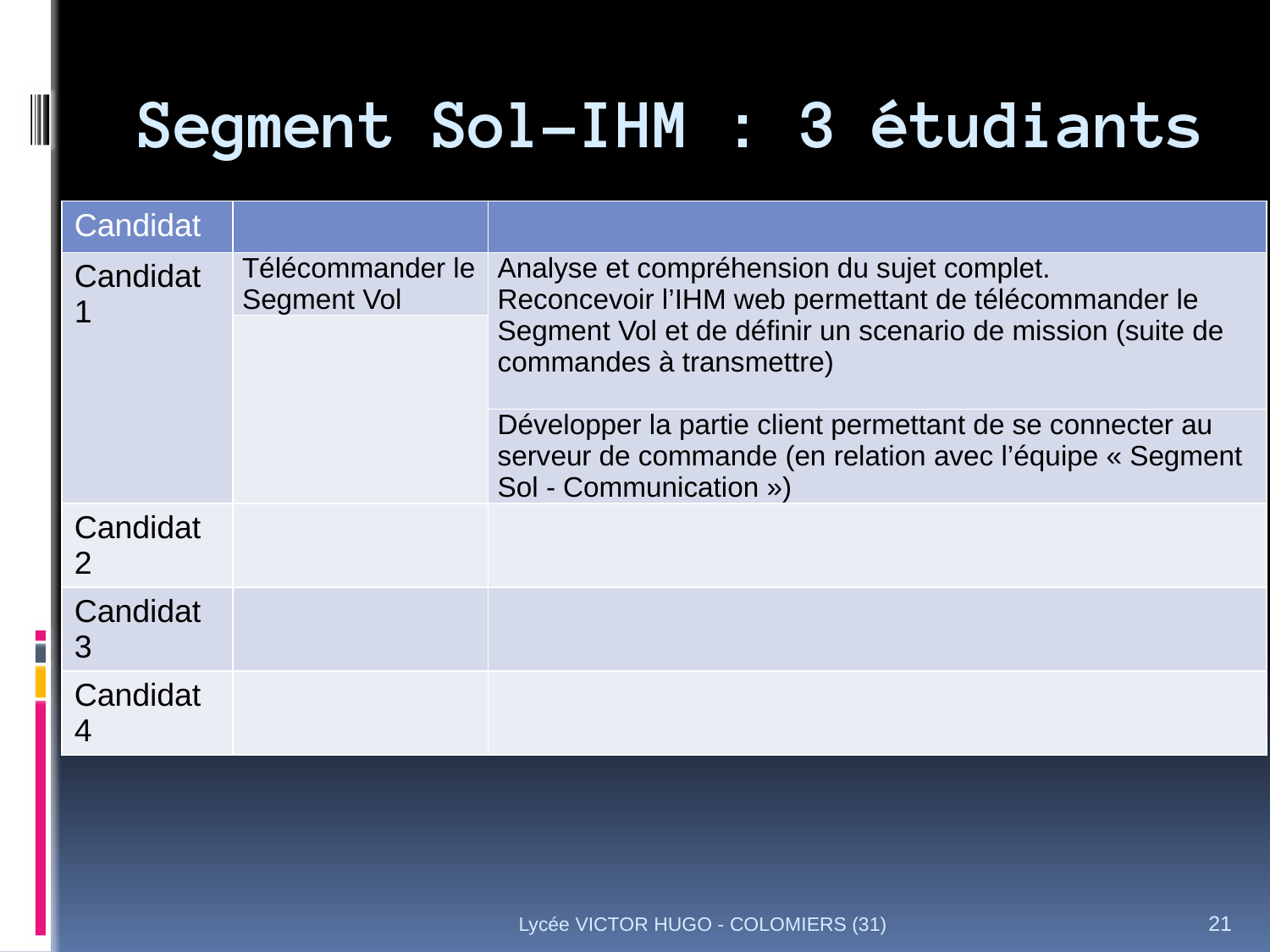

Segment Sol-IHM : 3 étudiants
| Candidat |  |  |
| --- | --- | --- |
| Candidat 1 | Télécommander le Segment Vol | Analyse et compréhension du sujet complet. Reconcevoir l’IHM web permettant de télécommander le Segment Vol et de définir un scenario de mission (suite de commandes à transmettre) |
|  |  |  |
|  |  | Développer la partie client permettant de se connecter au serveur de commande (en relation avec l’équipe « Segment Sol - Communication ») |
| Candidat 2 |  |  |
| Candidat 3 |  |  |
| Candidat 4 |  |  |
Lycée VICTOR HUGO - COLOMIERS (31)
21